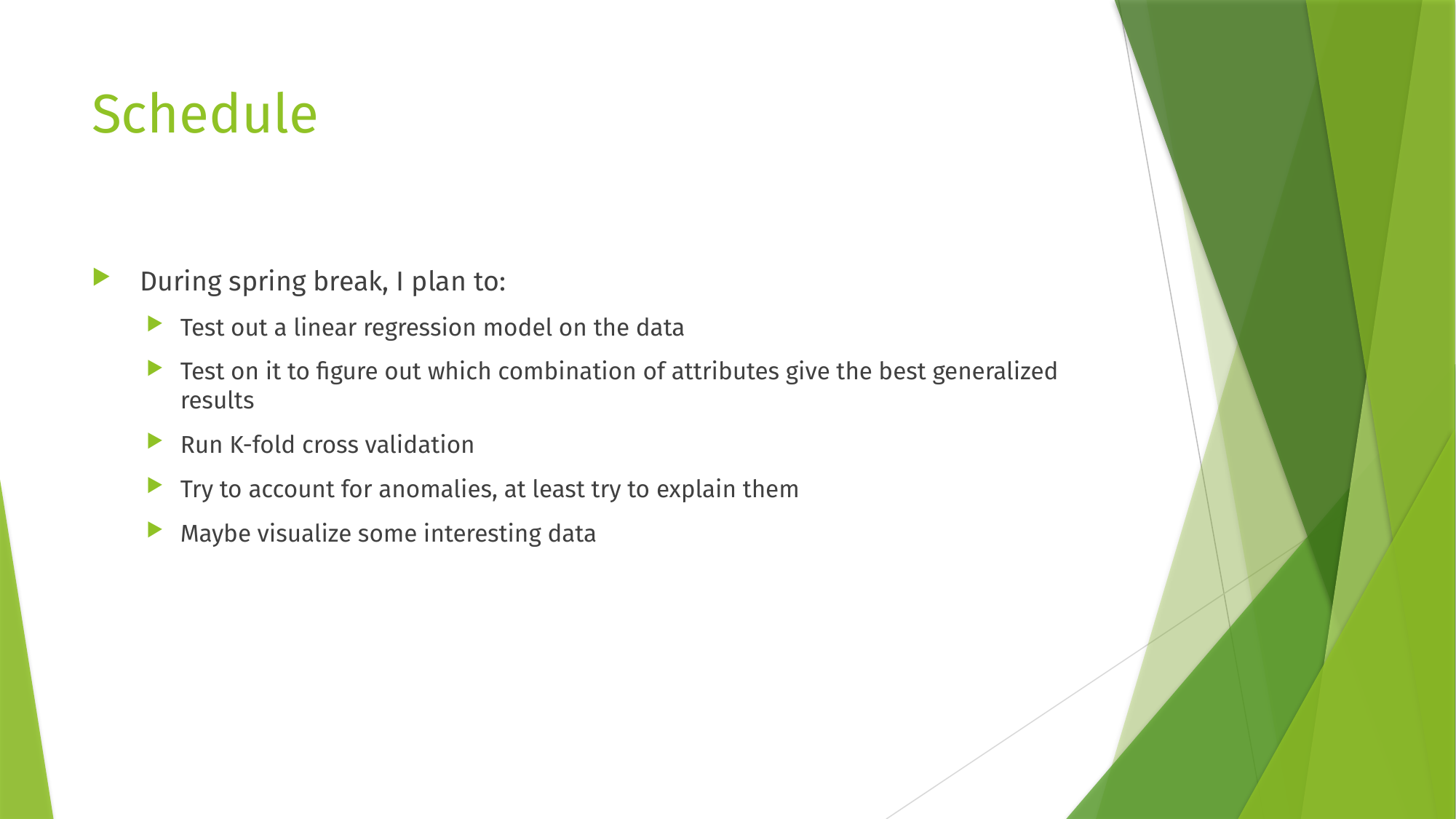

# Schedule
 During spring break, I plan to:
Test out a linear regression model on the data
Test on it to figure out which combination of attributes give the best generalized results
Run K-fold cross validation
Try to account for anomalies, at least try to explain them
Maybe visualize some interesting data